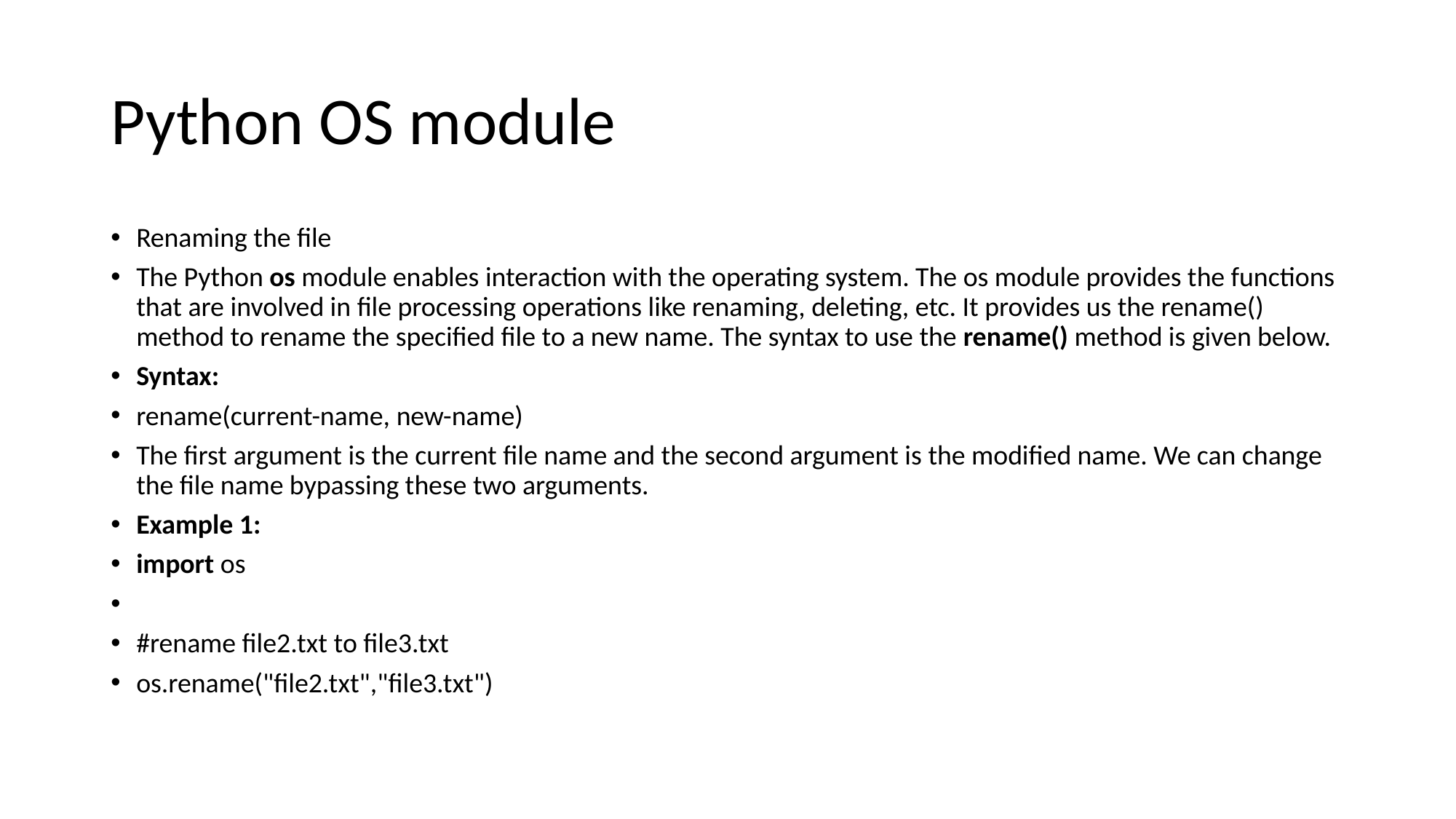

# Python OS module
Renaming the file
The Python os module enables interaction with the operating system. The os module provides the functions that are involved in file processing operations like renaming, deleting, etc. It provides us the rename() method to rename the specified file to a new name. The syntax to use the rename() method is given below.
Syntax:
rename(current-name, new-name)
The first argument is the current file name and the second argument is the modified name. We can change the file name bypassing these two arguments.
Example 1:
import os

#rename file2.txt to file3.txt
os.rename("file2.txt","file3.txt")